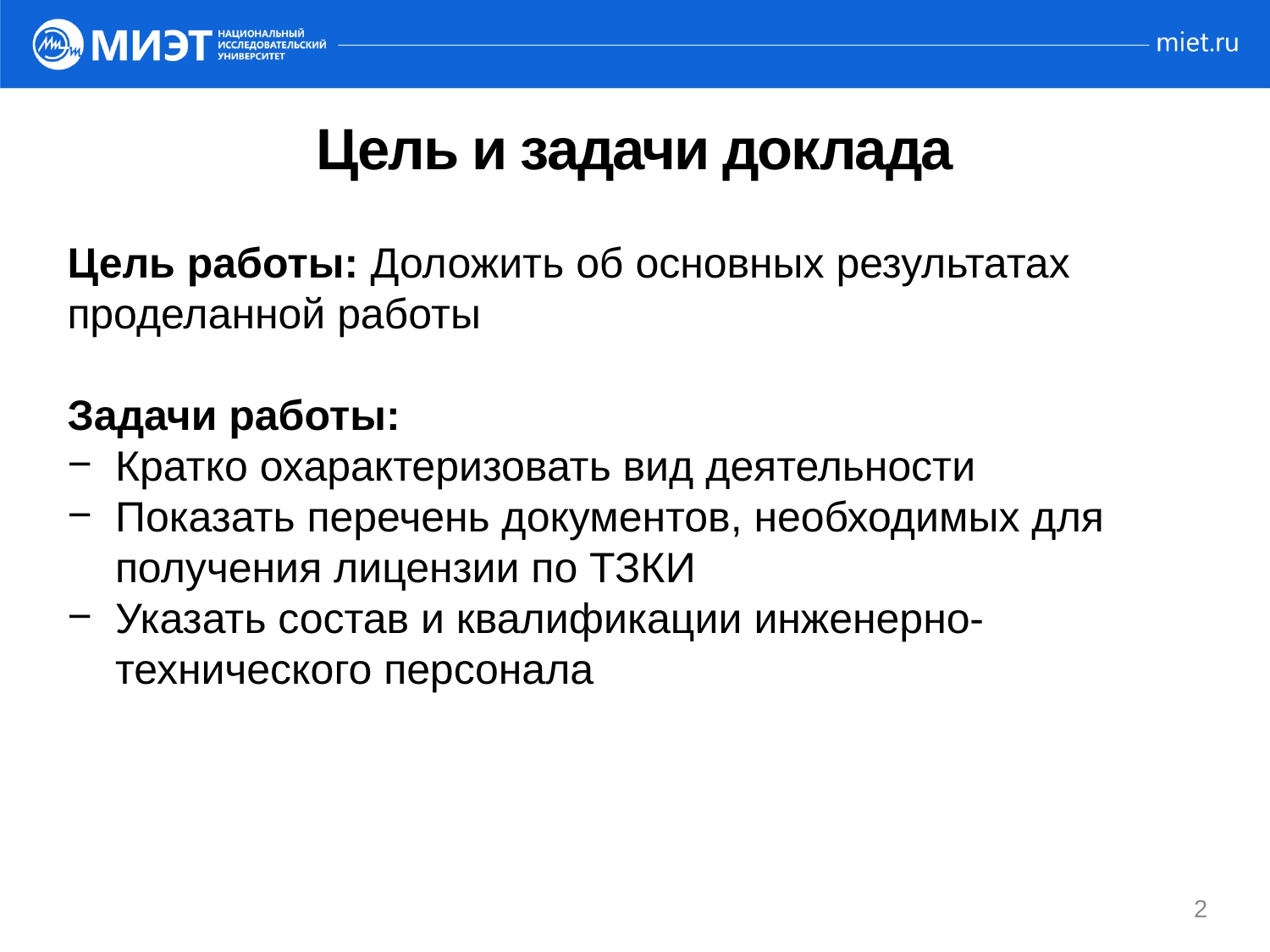

# Цель и задачи доклада
Цель работы: Доложить об основных результатах проделанной работы

Задачи работы:
Кратко охарактеризовать вид деятельности
Показать перечень документов, необходимых для получения лицензии по ТЗКИ
Указать состав и квалификации инженерно-технического персонала
2